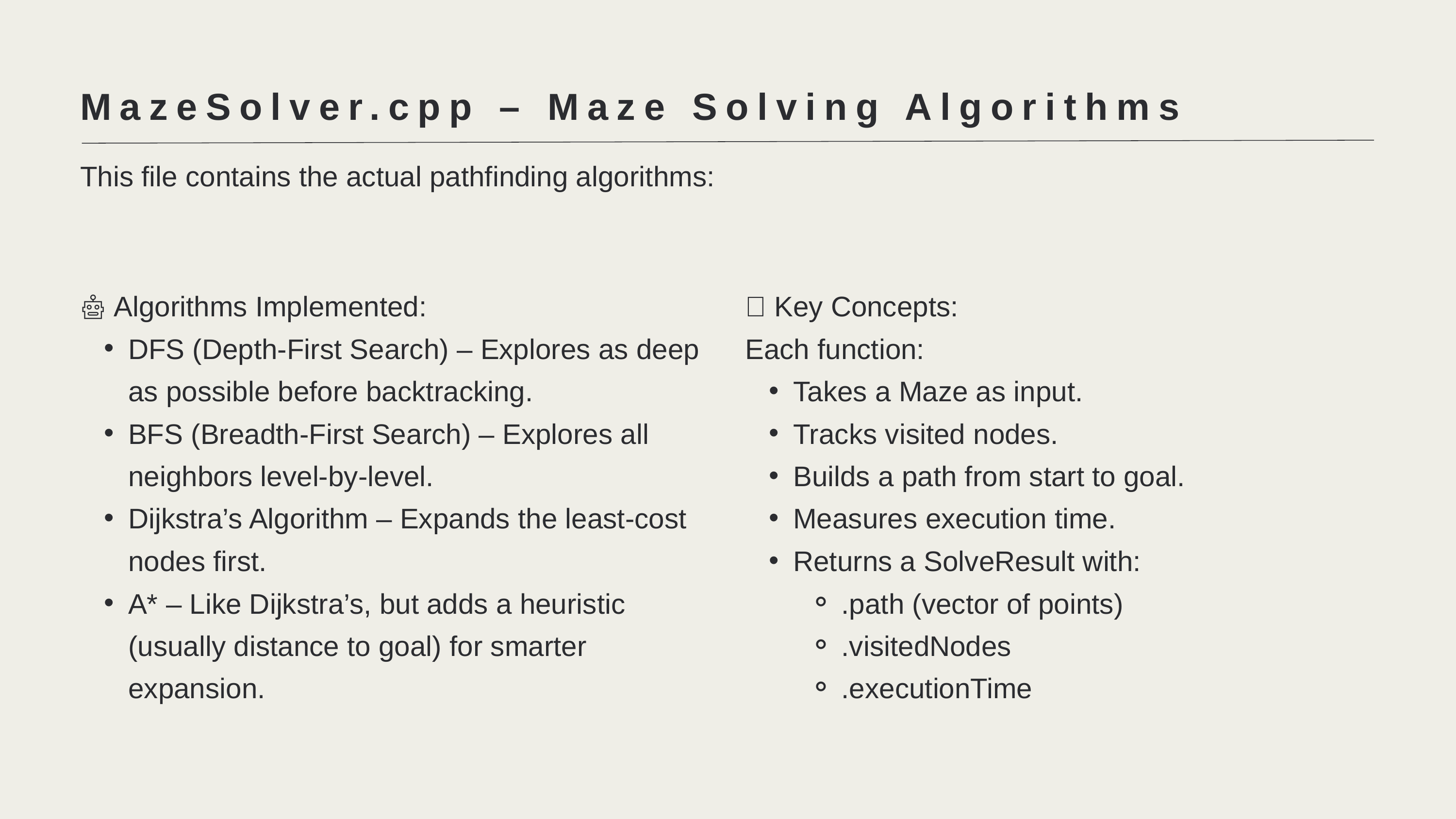

MazeSolver.cpp – Maze Solving Algorithms

This file contains the actual pathfinding algorithms:
🤖 Algorithms Implemented:
DFS (Depth-First Search) – Explores as deep as possible before backtracking.
BFS (Breadth-First Search) – Explores all neighbors level-by-level.
Dijkstra’s Algorithm – Expands the least-cost nodes first.
A* – Like Dijkstra’s, but adds a heuristic (usually distance to goal) for smarter expansion.

🧩 Key Concepts:
Each function:
Takes a Maze as input.
Tracks visited nodes.
Builds a path from start to goal.
Measures execution time.
Returns a SolveResult with:
.path (vector of points)
.visitedNodes
.executionTime